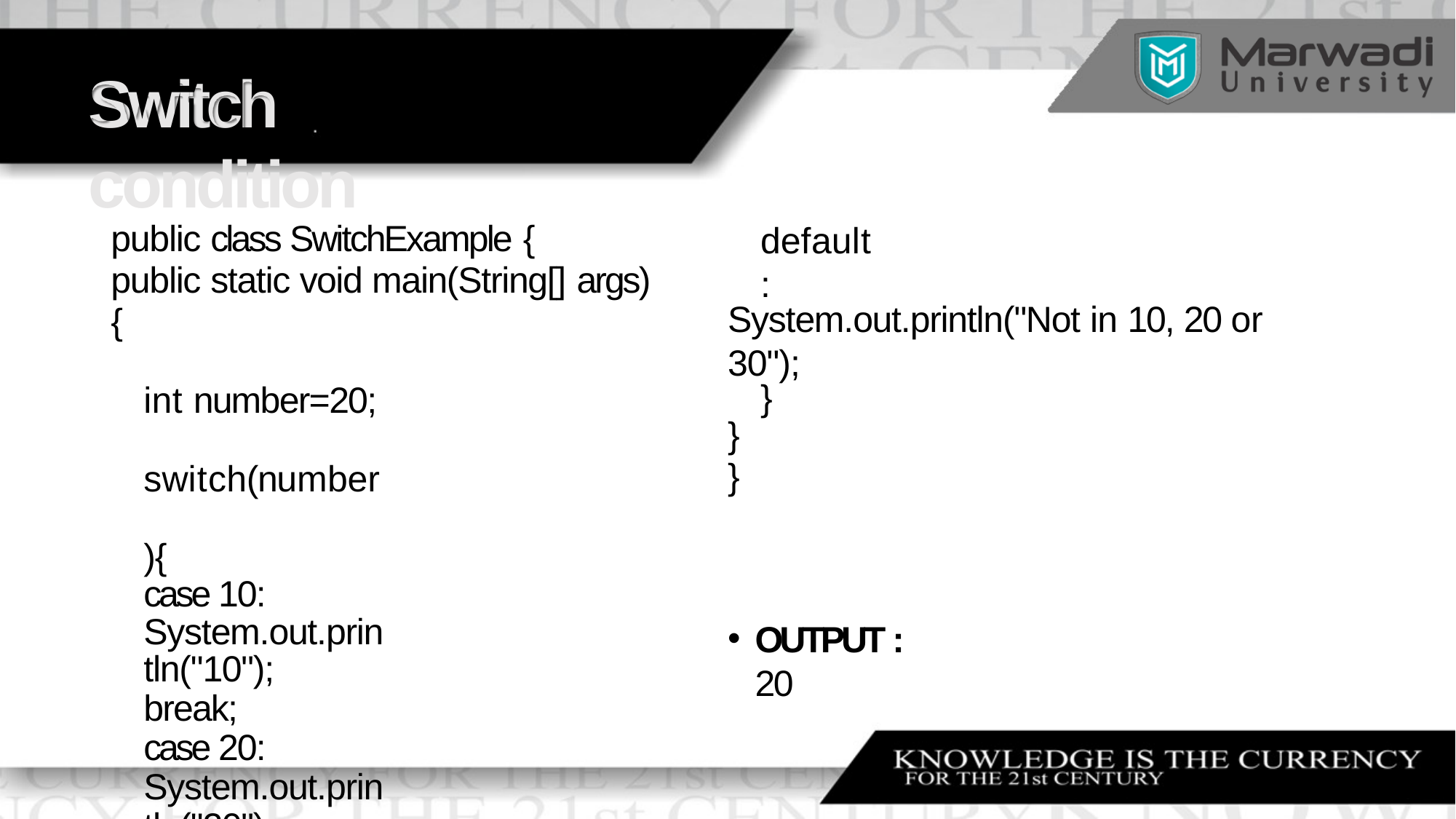

# Switch condition
public class SwitchExample {
public static void main(String[] args) {
int number=20;  switch(number){
case 10: System.out.println("10");
break;
case 20: System.out.println("20");
break;
case 30: System.out.println("30");  break;
default:
System.out.println("Not in 10, 20 or 30");
}
}
}
•	Author Detail
OUTPUT : 20